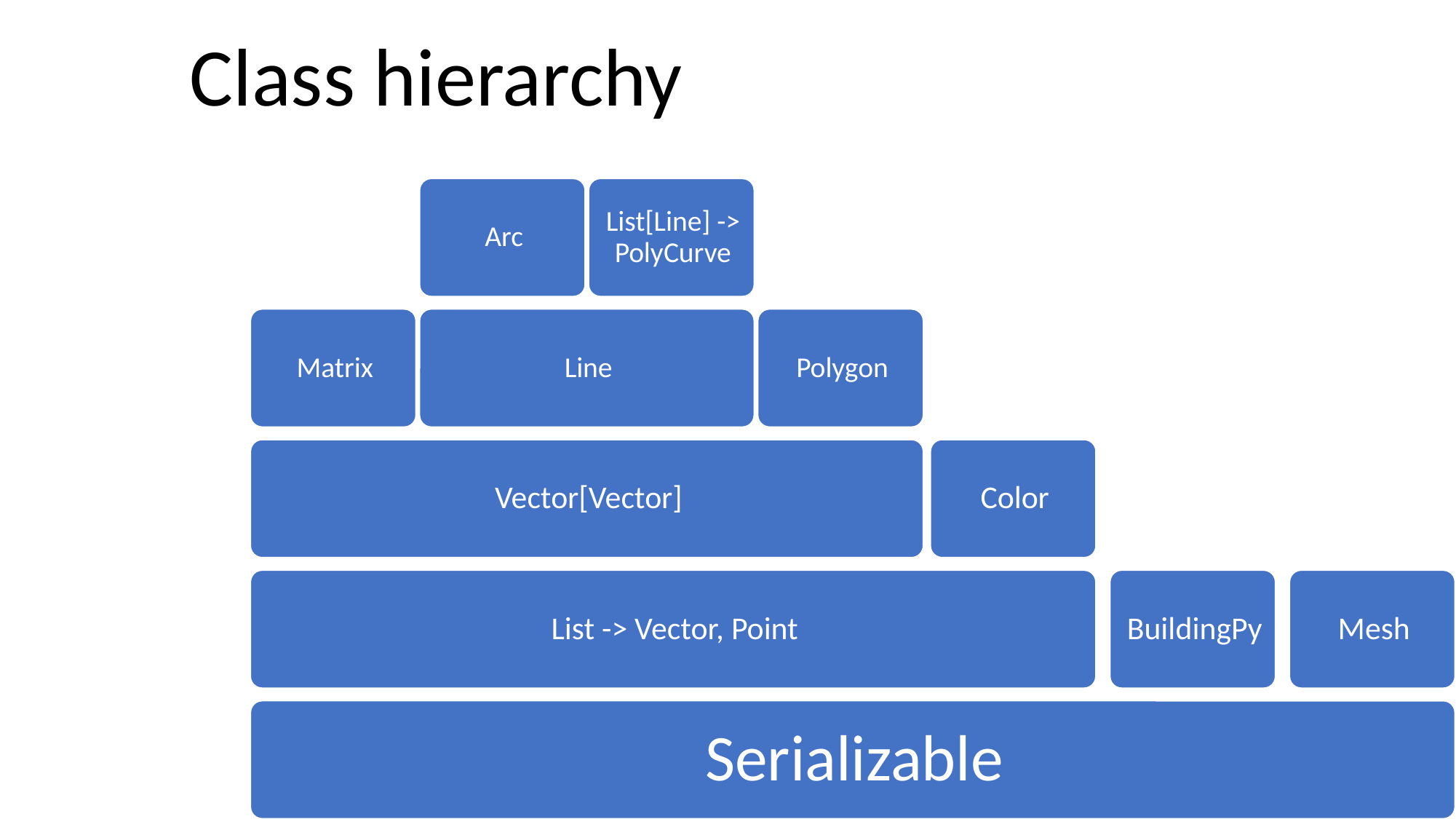

Class hierarchy
Serializable
List -> Vector, Point
Vector[Vector]
Matrix
Line
Arc
List[Line] -> PolyCurve
Polygon
Color
BuildingPy
Mesh